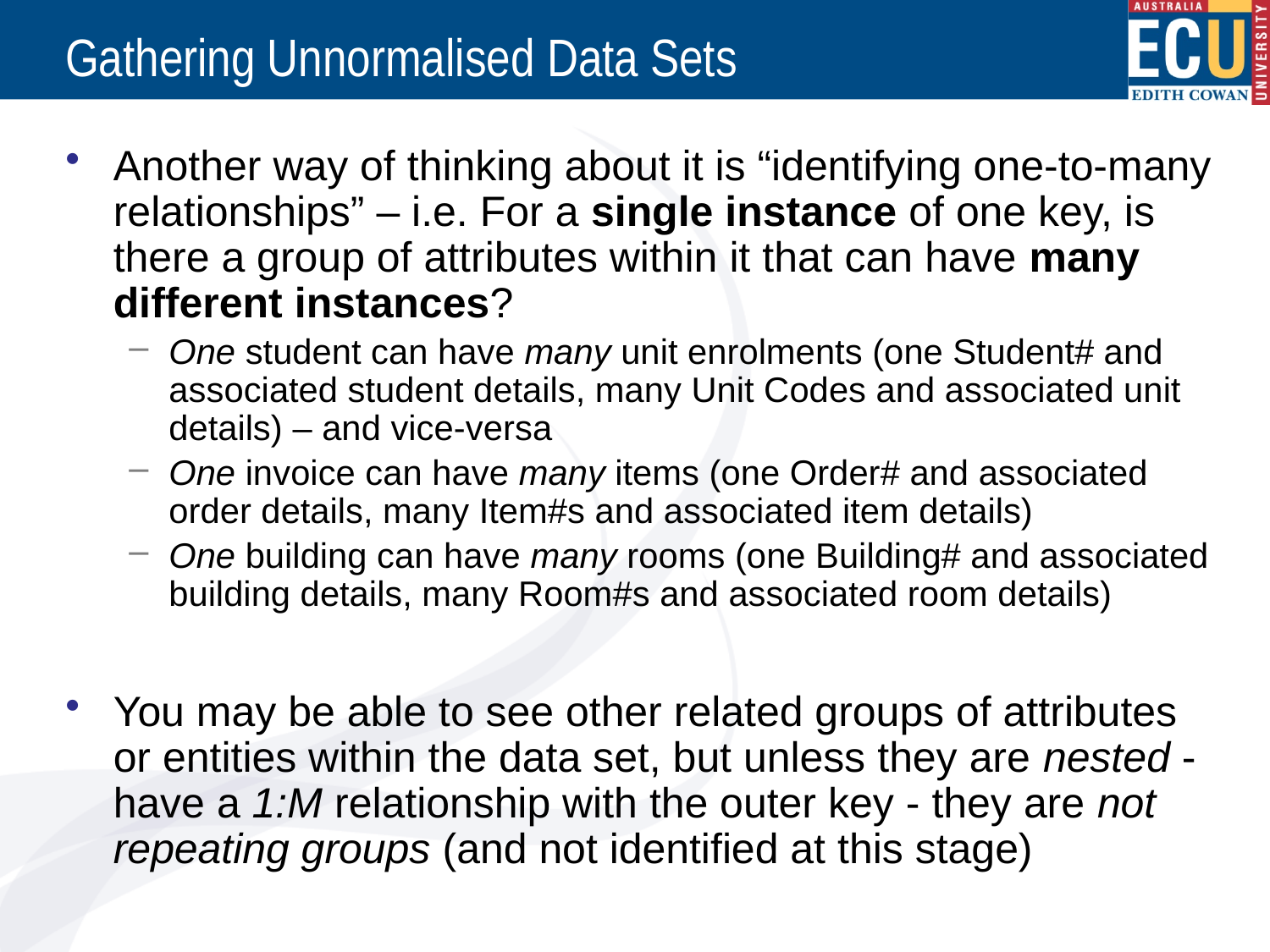

Gathering Unnormalised Data Sets
Another way of thinking about it is “identifying one-to-many relationships” – i.e. For a single instance of one key, is there a group of attributes within it that can have many different instances?
One student can have many unit enrolments (one Student# and associated student details, many Unit Codes and associated unit details) – and vice-versa
One invoice can have many items (one Order# and associated order details, many Item#s and associated item details)
One building can have many rooms (one Building# and associated building details, many Room#s and associated room details)

You may be able to see other related groups of attributes or entities within the data set, but unless they are nested - have a 1:M relationship with the outer key - they are not repeating groups (and not identified at this stage)